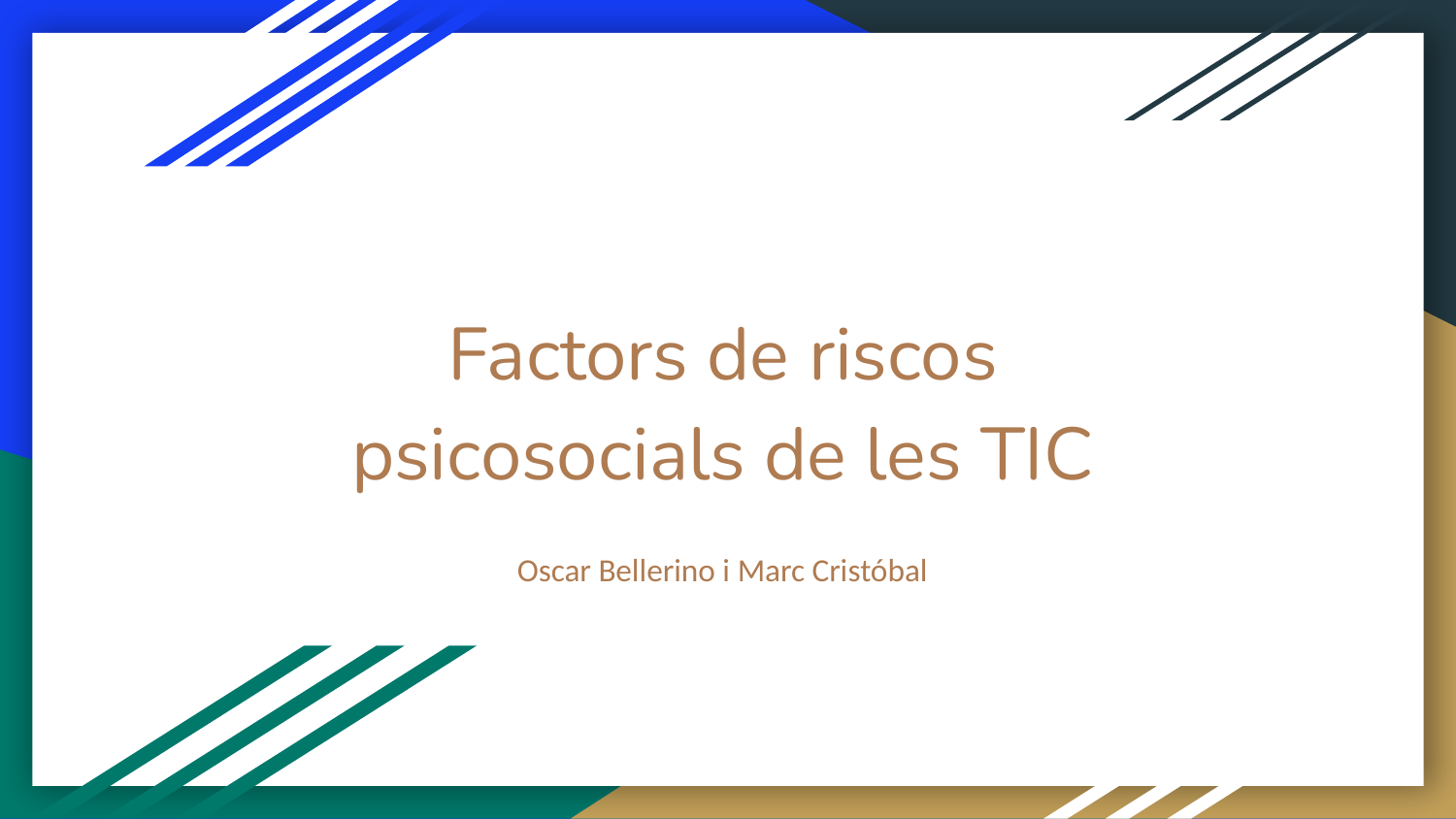

# Factors de riscos psicosocials de les TIC
Oscar Bellerino i Marc Cristóbal